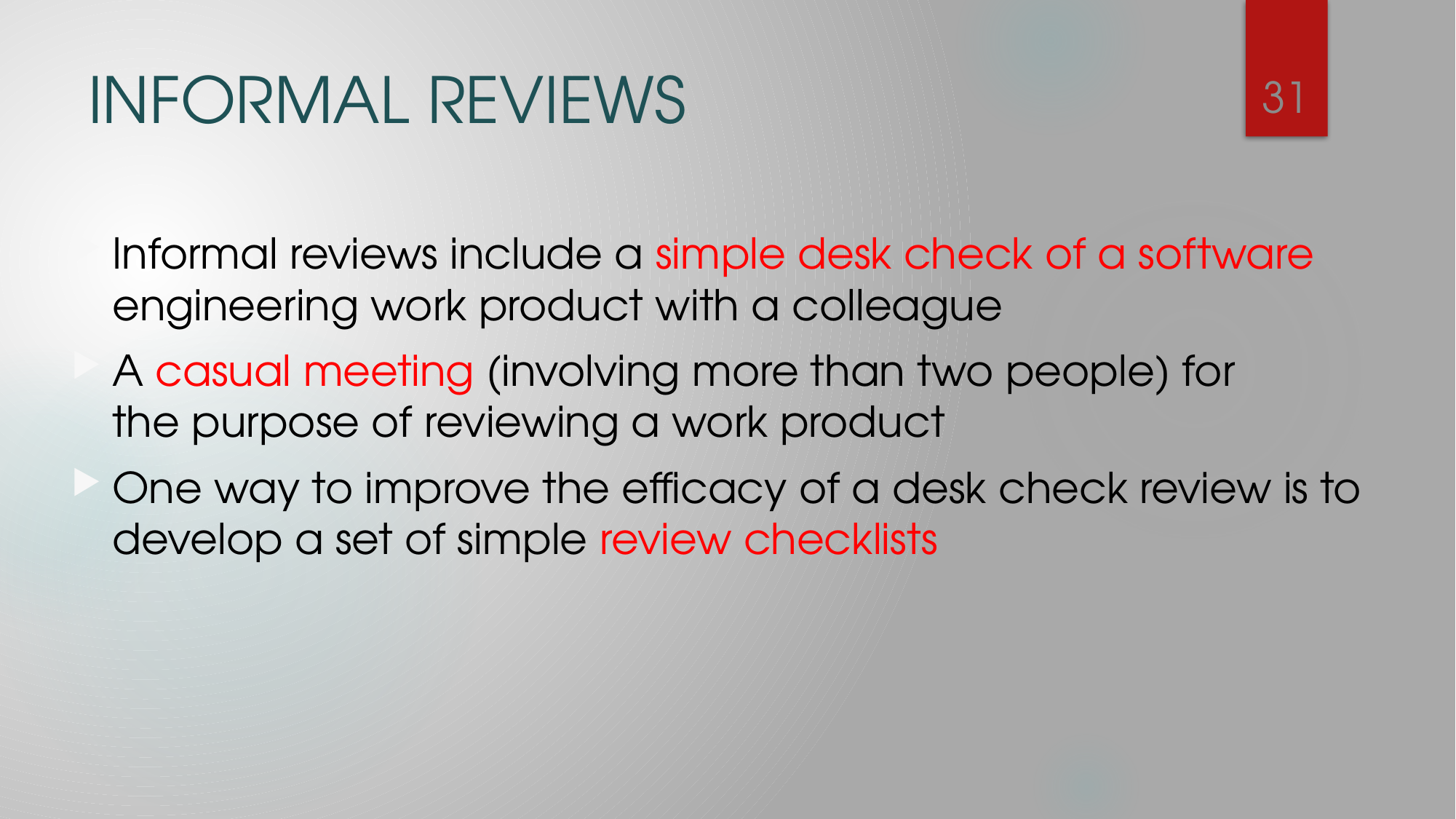

31
# INFORMAL REVIEWS
Informal reviews include a simple desk check of a software engineering work product with a colleague
A casual meeting (involving more than two people) for
the purpose of reviewing a work product
One way to improve the efficacy of a desk check review is to develop a set of simple review checklists